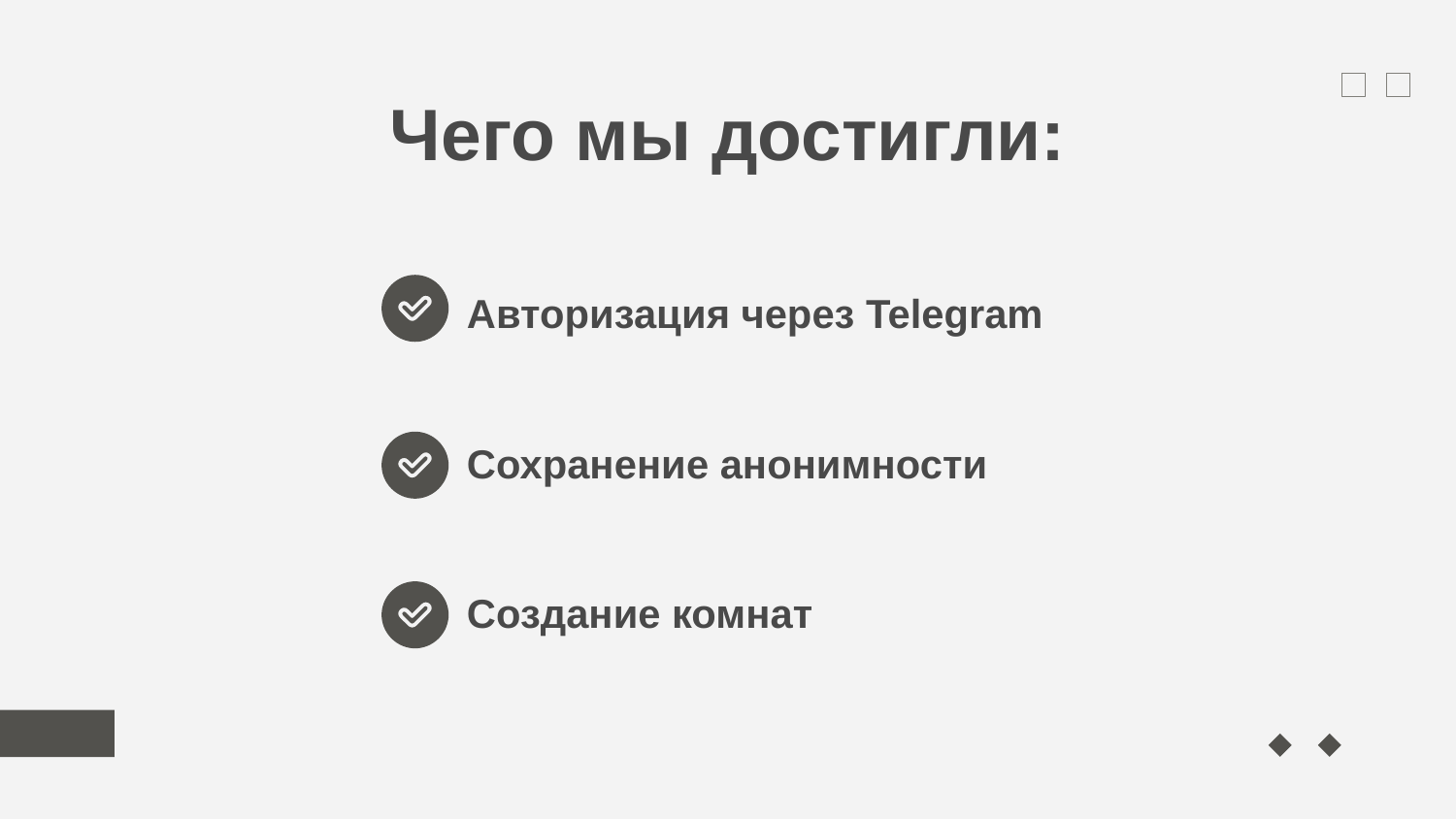

# Чего мы достигли:
Авторизация через Telegram

Сохранение анонимности

Создание комнат